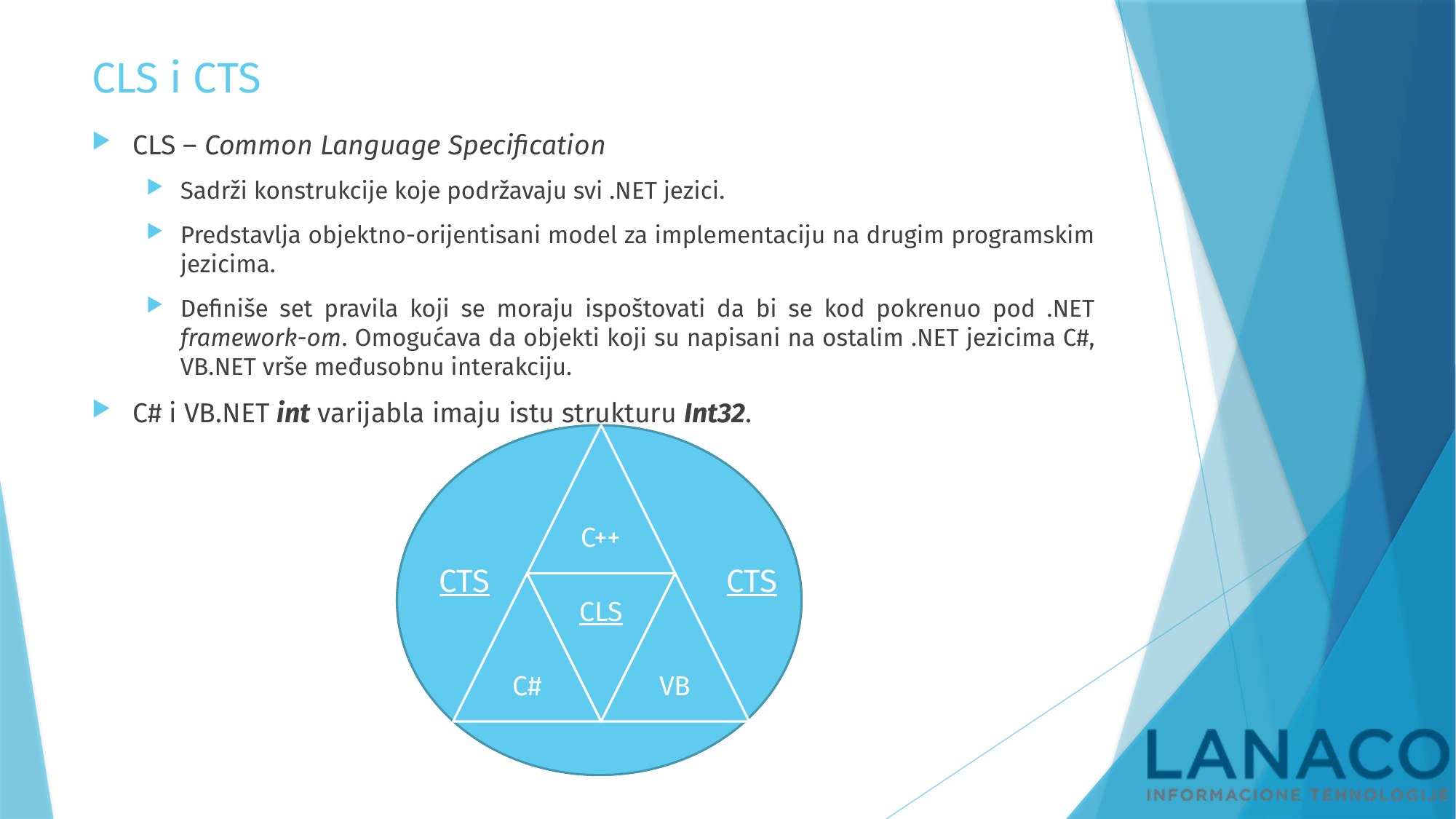

# CLS i CTS
CLS – Common Language Specification
Sadrži konstrukcije koje podržavaju svi .NET jezici.
Predstavlja objektno-orijentisani model za implementaciju na drugim programskim jezicima.
Definiše set pravila koji se moraju ispoštovati da bi se kod pokrenuo pod .NET framework-om. Omogućava da objekti koji su napisani na ostalim .NET jezicima C#, VB.NET vrše međusobnu interakciju.
C# i VB.NET int varijabla imaju istu strukturu Int32.

C++
C#
CLS
VB

CTS
CTS